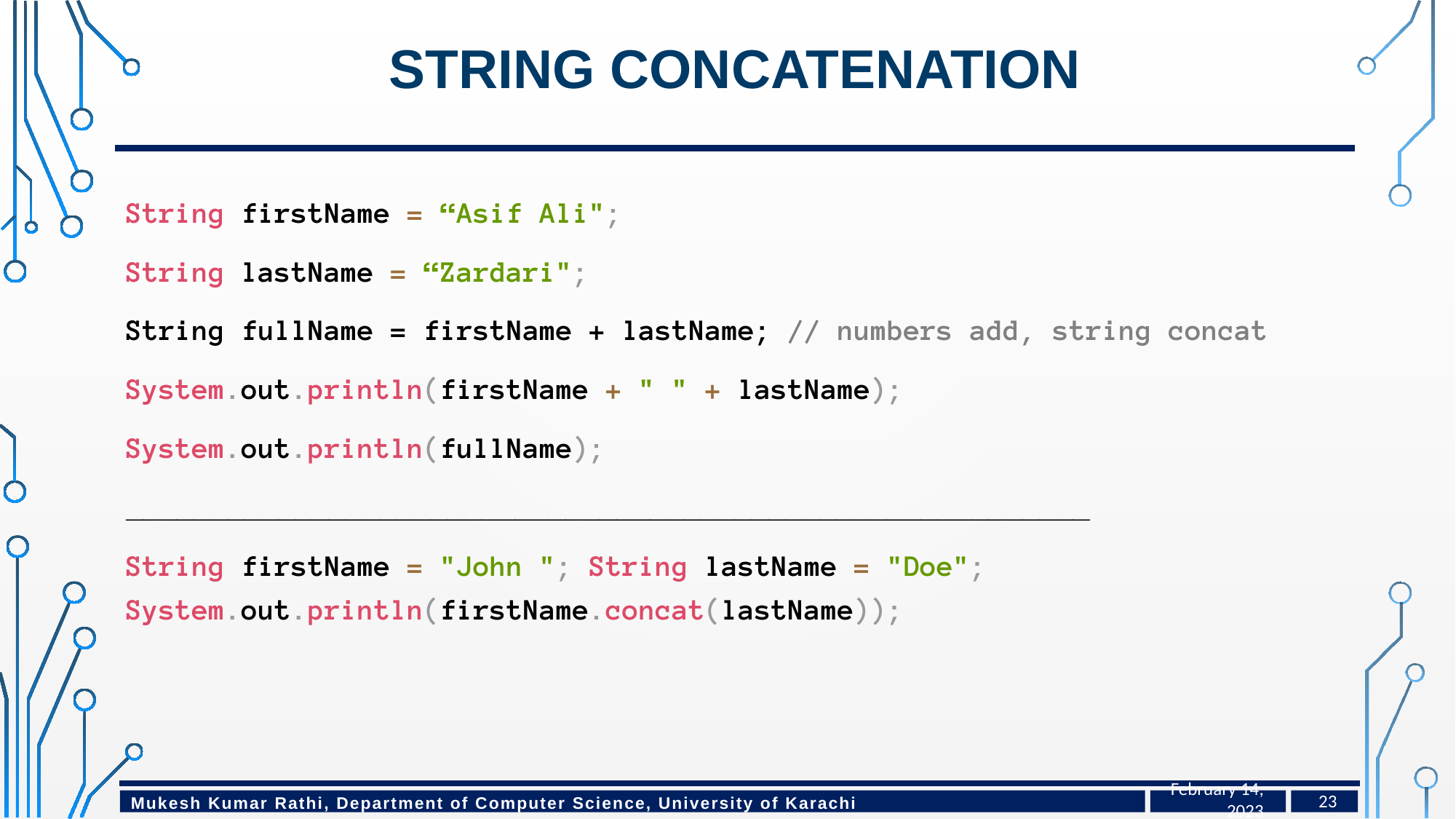

# String Concatenation
String firstName = “Asif Ali";
String lastName = “Zardari";
String fullName = firstName + lastName; // numbers add, string concat
System.out.println(firstName + " " + lastName);
System.out.println(fullName);
_________________________________________________________
String firstName = "John "; String lastName = "Doe"; System.out.println(firstName.concat(lastName));

February 14, 2023
23